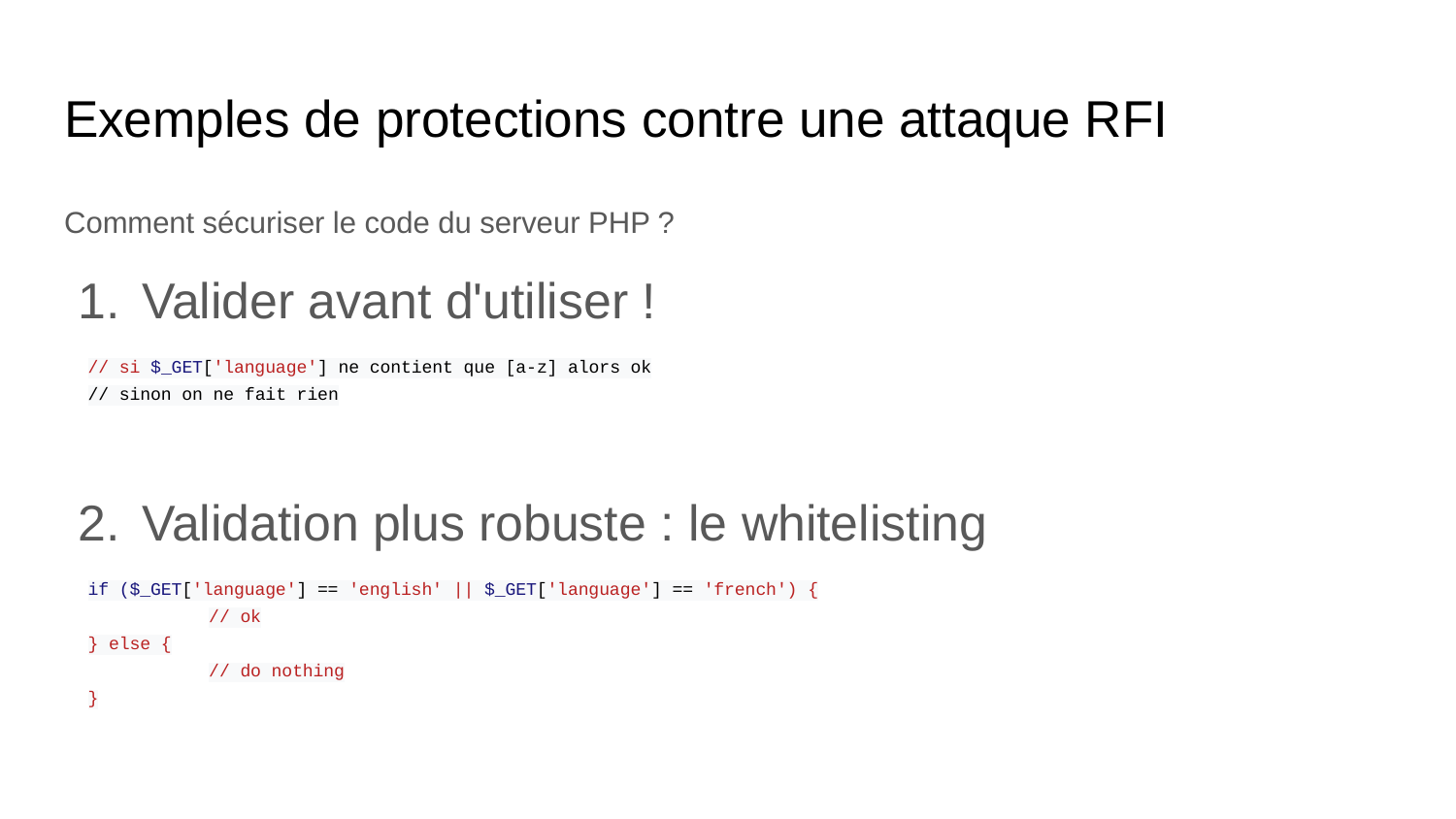

# Exemples de protections contre une attaque RFI
Comment sécuriser le code du serveur PHP ?
Valider avant d'utiliser !
// si $_GET['language'] ne contient que [a-z] alors ok
// sinon on ne fait rien
Validation plus robuste : le whitelisting
if ($_GET['language'] == 'english' || $_GET['language'] == 'french') {
	// ok
} else {
	// do nothing
}